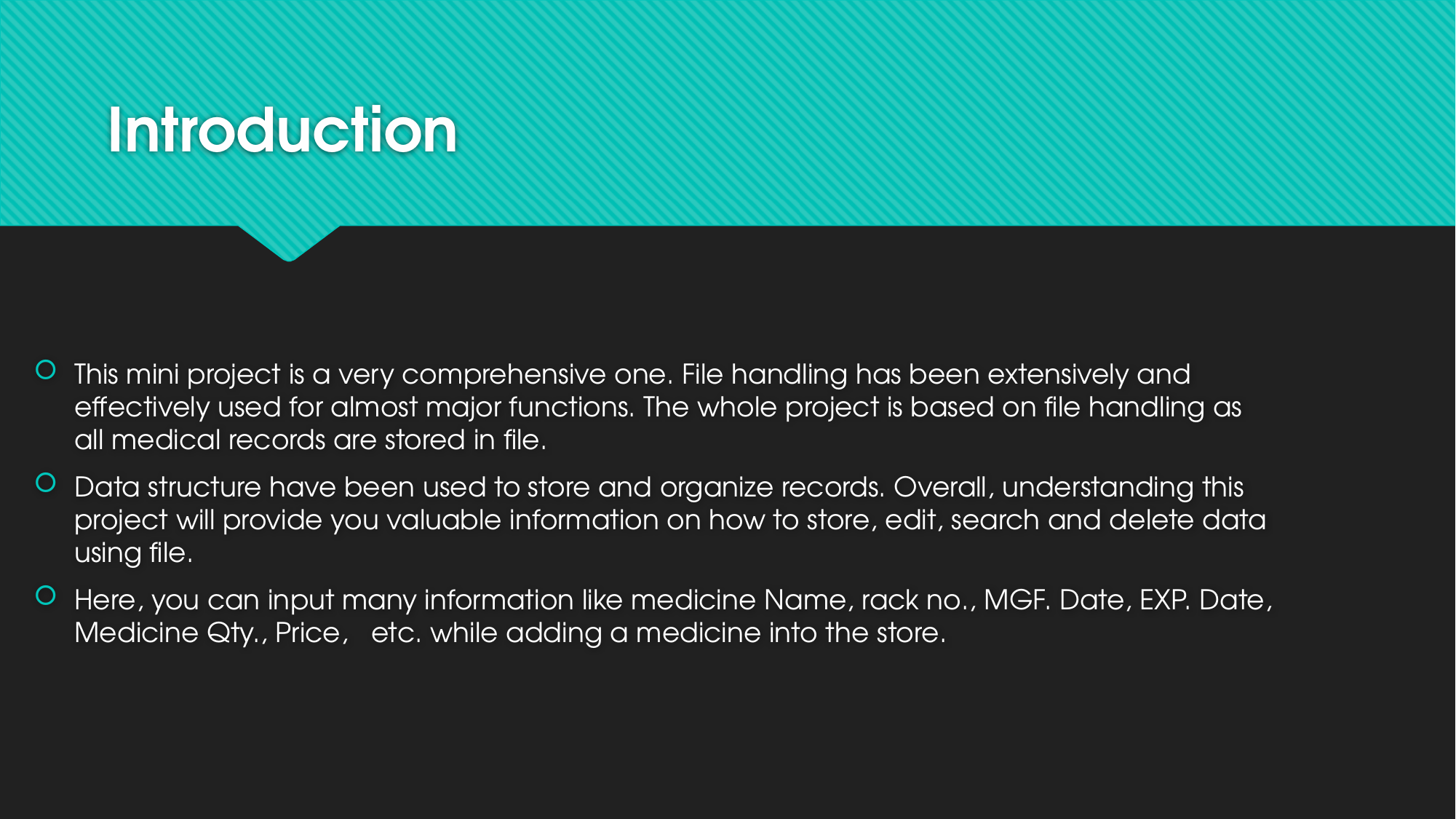

# Introduction
This mini project is a very comprehensive one. File handling has been extensively and effectively used for almost major functions. The whole project is based on file handling as all medical records are stored in file.
Data structure have been used to store and organize records. Overall, understanding this project will provide you valuable information on how to store, edit, search and delete data using file.
Here, you can input many information like medicine Name, rack no., MGF. Date, EXP. Date, Medicine Qty., Price,   etc. while adding a medicine into the store.